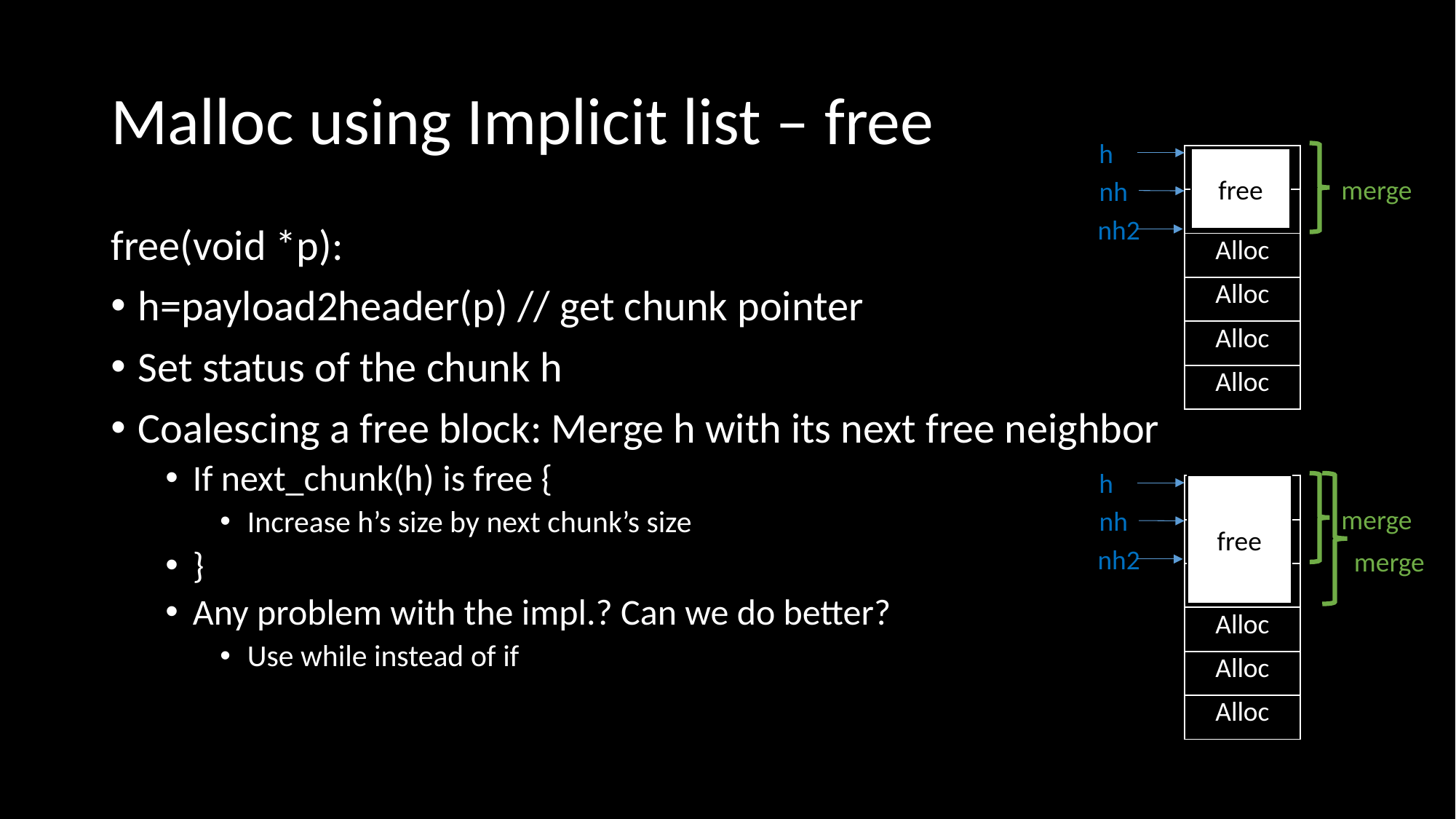

# Malloc using Implicit list – free
h
nh
nh2

| free |
| --- |
| free |
| Alloc |
| Alloc |
| Alloc |
| Alloc |
free
merge
free(void *p):
h=payload2header(p) // get chunk pointer
Set status of the chunk h
Coalescing a free block: Merge h with its next free neighbor
If next_chunk(h) is free {
Increase h’s size by next chunk’s size
}
Any problem with the impl.? Can we do better?
Use while instead of if

h
nh
nh2

free
| free |
| --- |
| free |
| free |
| Alloc |
| Alloc |
| Alloc |
free
merge
merge